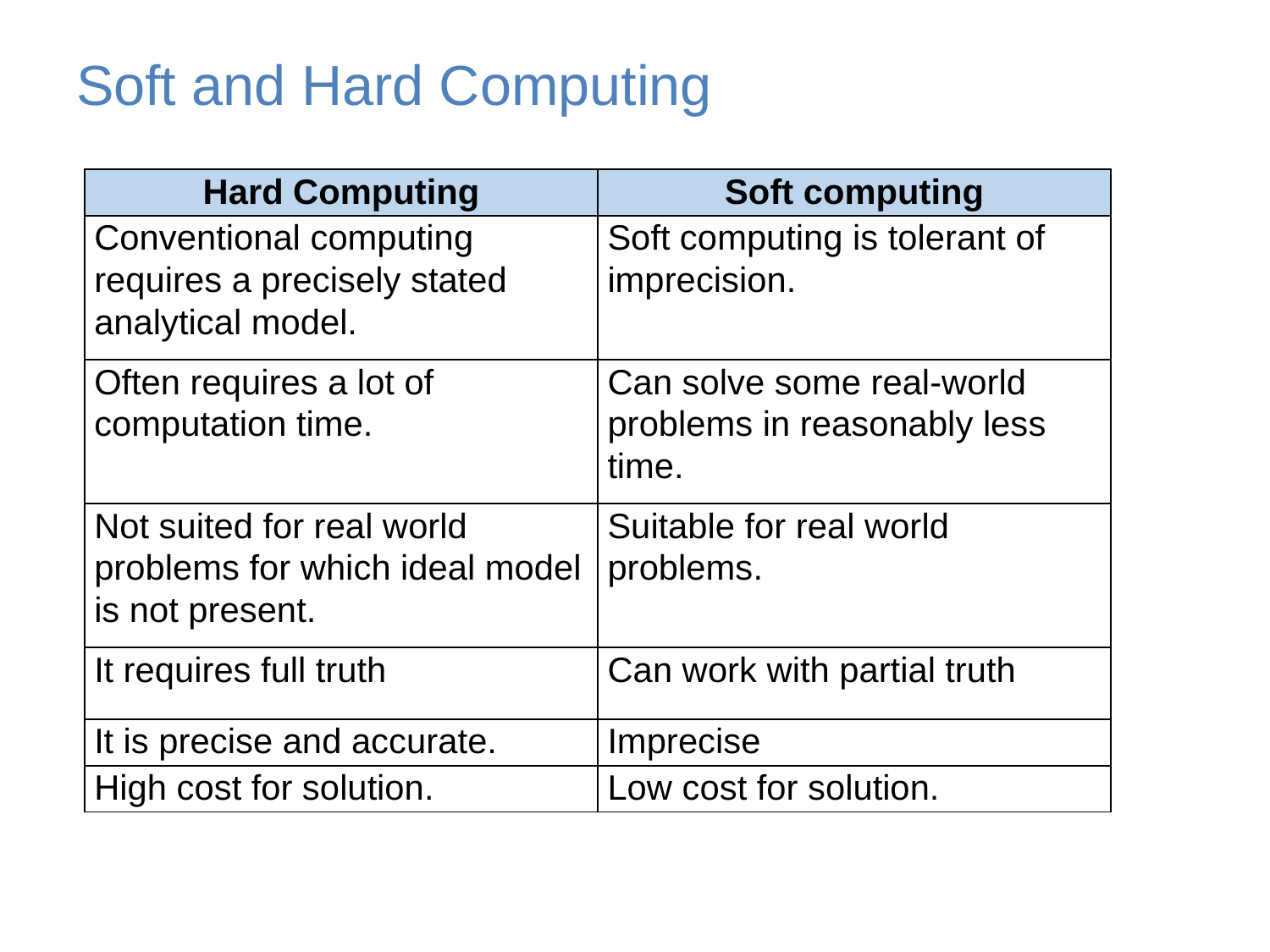

# Soft and Hard Computing
| Hard Computing | Soft computing |
| --- | --- |
| Conventional computing requires a precisely stated analytical model. | Soft computing is tolerant of imprecision. |
| Often requires a lot of computation time. | Can solve some real-world problems in reasonably less time. |
| Not suited for real world problems for which ideal model is not present. | Suitable for real world problems. |
| It requires full truth | Can work with partial truth |
| It is precise and accurate. | Imprecise |
| High cost for solution. | Low cost for solution. |